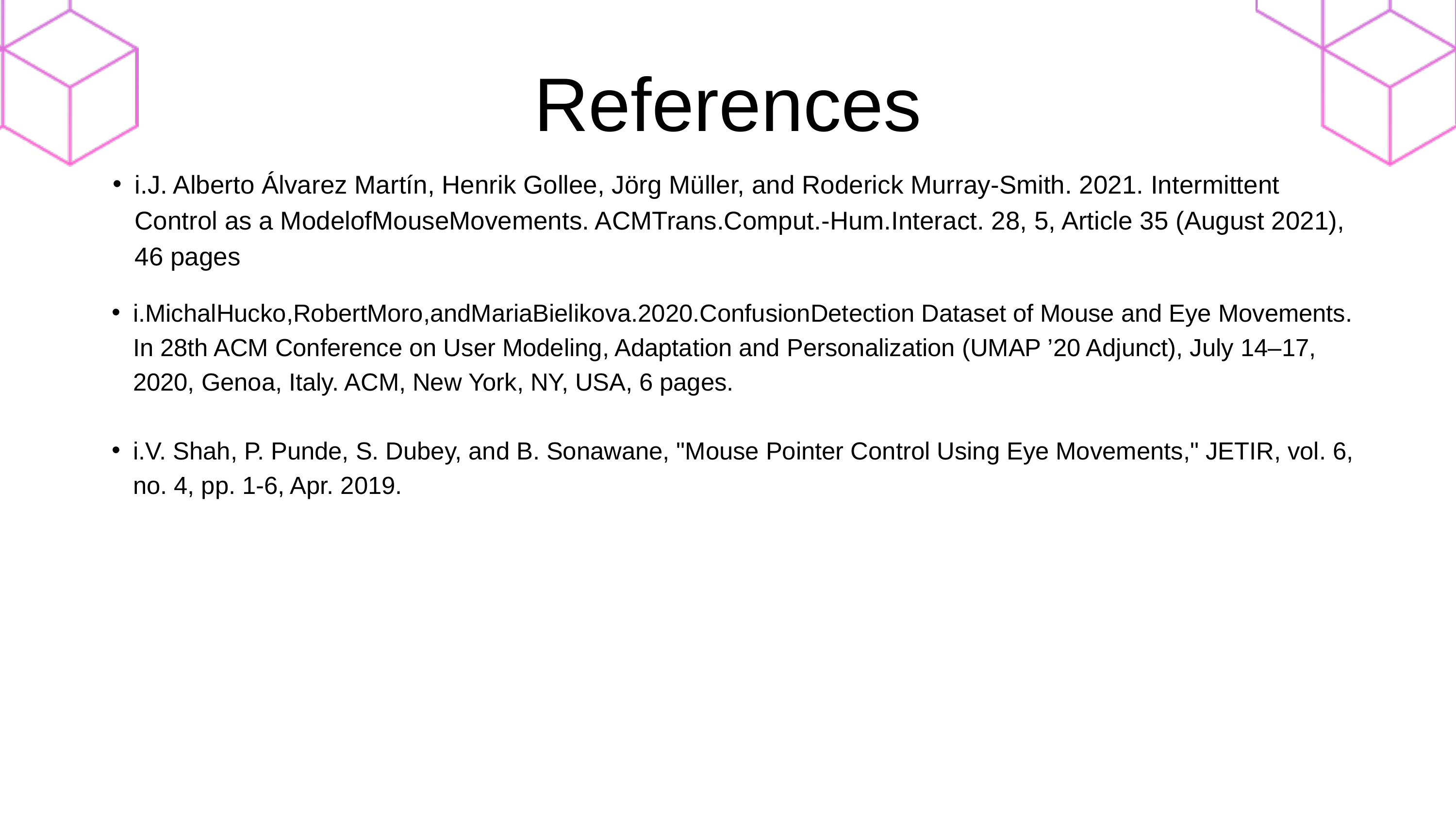

References
i.J. Alberto Álvarez Martín, Henrik Gollee, Jörg Müller, and Roderick Murray-Smith. 2021. Intermittent Control as a ModelofMouseMovements. ACMTrans.Comput.-Hum.Interact. 28, 5, Article 35 (August 2021), 46 pages

i.MichalHucko,RobertMoro,andMariaBielikova.2020.ConfusionDetection Dataset of Mouse and Eye Movements. In 28th ACM Conference on User Modeling, Adaptation and Personalization (UMAP ’20 Adjunct), July 14–17, 2020, Genoa, Italy. ACM, New York, NY, USA, 6 pages.

i.V. Shah, P. Punde, S. Dubey, and B. Sonawane, "Mouse Pointer Control Using Eye Movements," JETIR, vol. 6, no. 4, pp. 1-6, Apr. 2019.